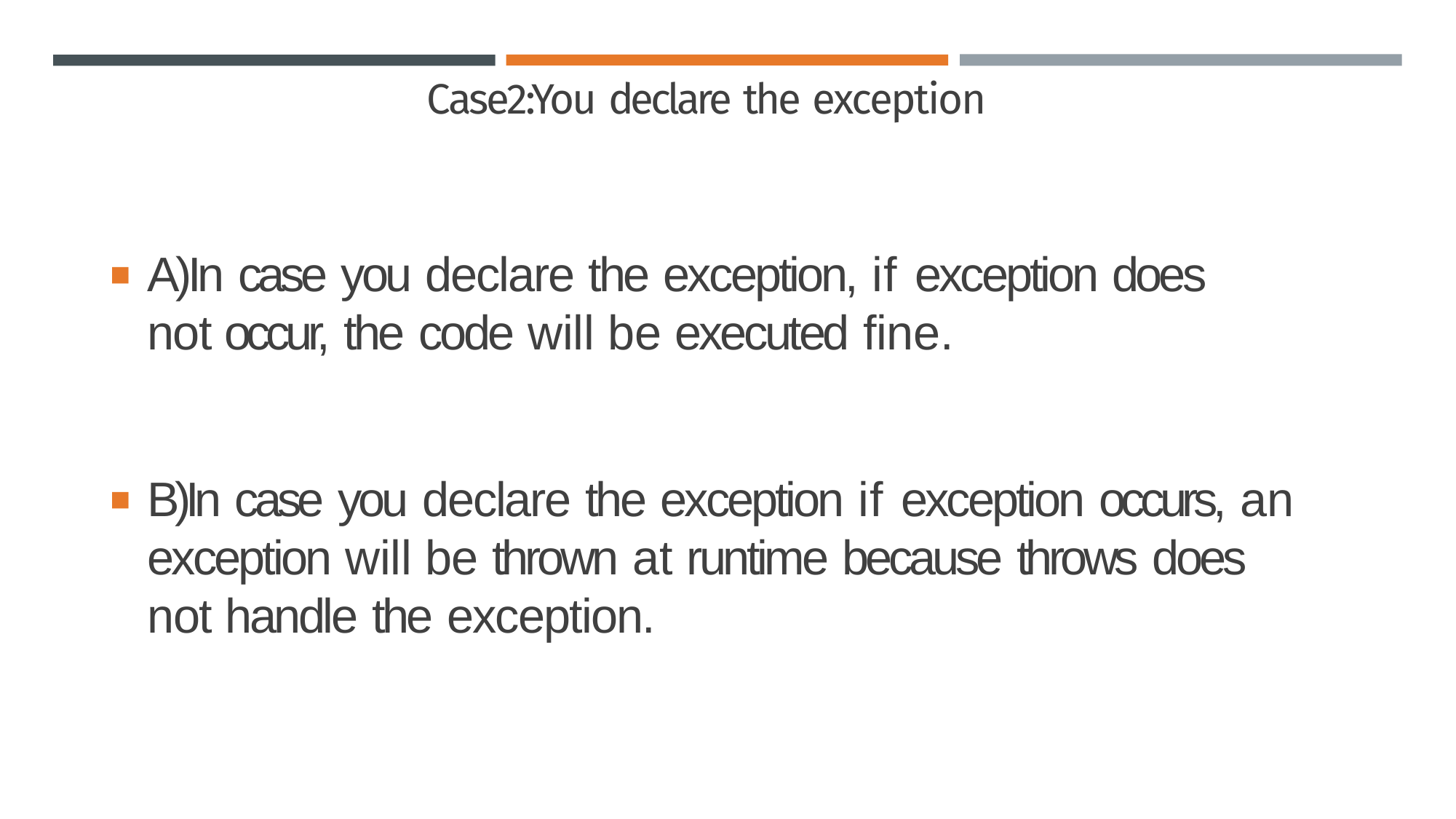

# Case2:You declare the exception
A)In case you declare the exception, if exception does not occur, the code will be executed fine.

B)In case you declare the exception if exception occurs, an exception will be thrown at runtime because throws does not handle the exception.